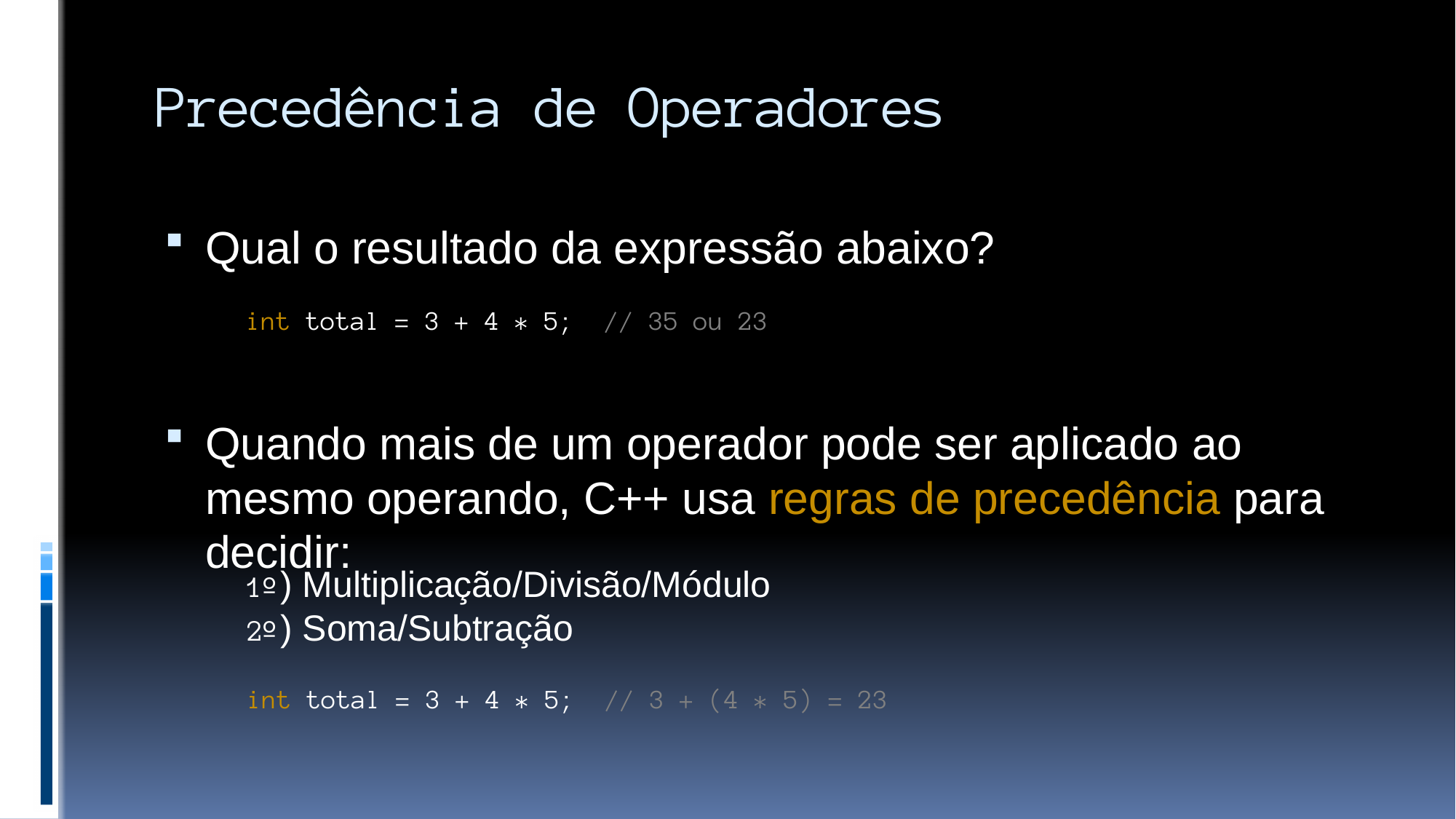

# Precedência de Operadores
Qual o resultado da expressão abaixo?

Quando mais de um operador pode ser aplicado ao mesmo operando, C++ usa regras de precedência para decidir:

int total = 3 + 4 * 5;  // 35 ou 23
1º) Multiplicação/Divisão/Módulo
2º) Soma/Subtração
int total = 3 + 4 * 5;  // 3 + (4 * 5) = 23